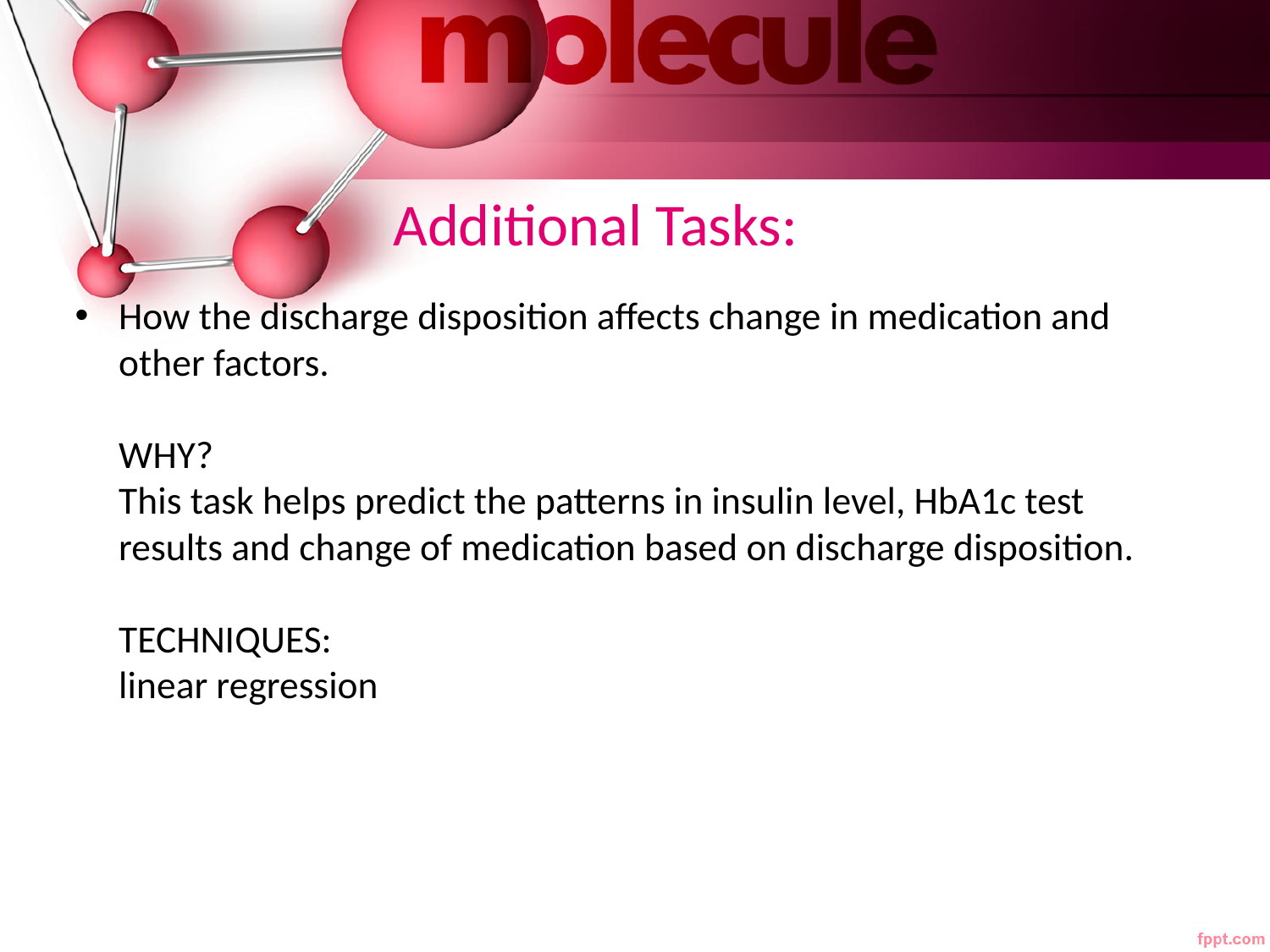

# Additional Tasks:
How the discharge disposition affects change in medication and other factors.
WHY?
This task helps predict the patterns in insulin level, HbA1c test results and change of medication based on discharge disposition.
TECHNIQUES:
linear regression